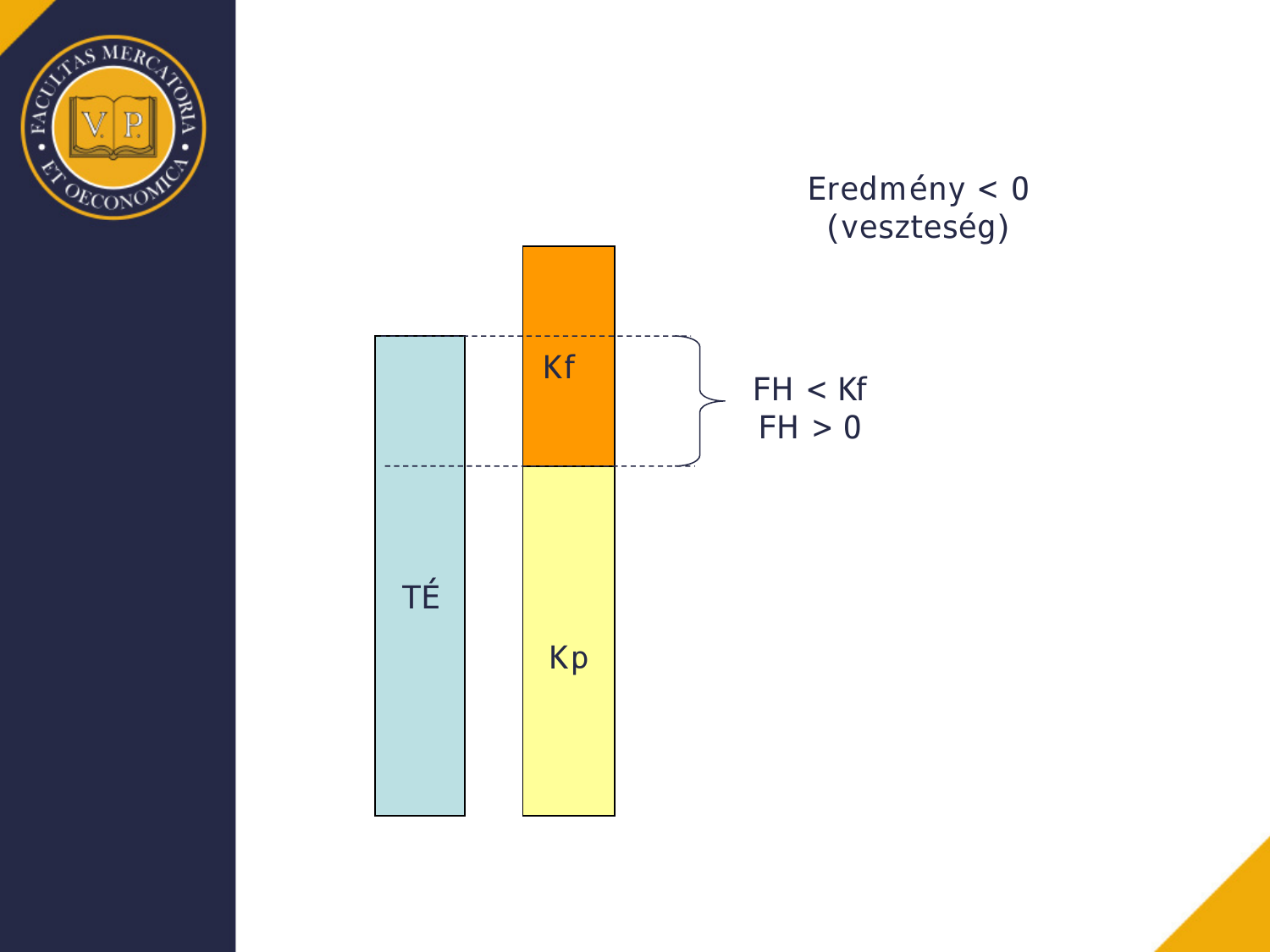

Eredmény < 0
(veszteség)

Kf

FH < Kf
FH > 0

TÉ
Kp